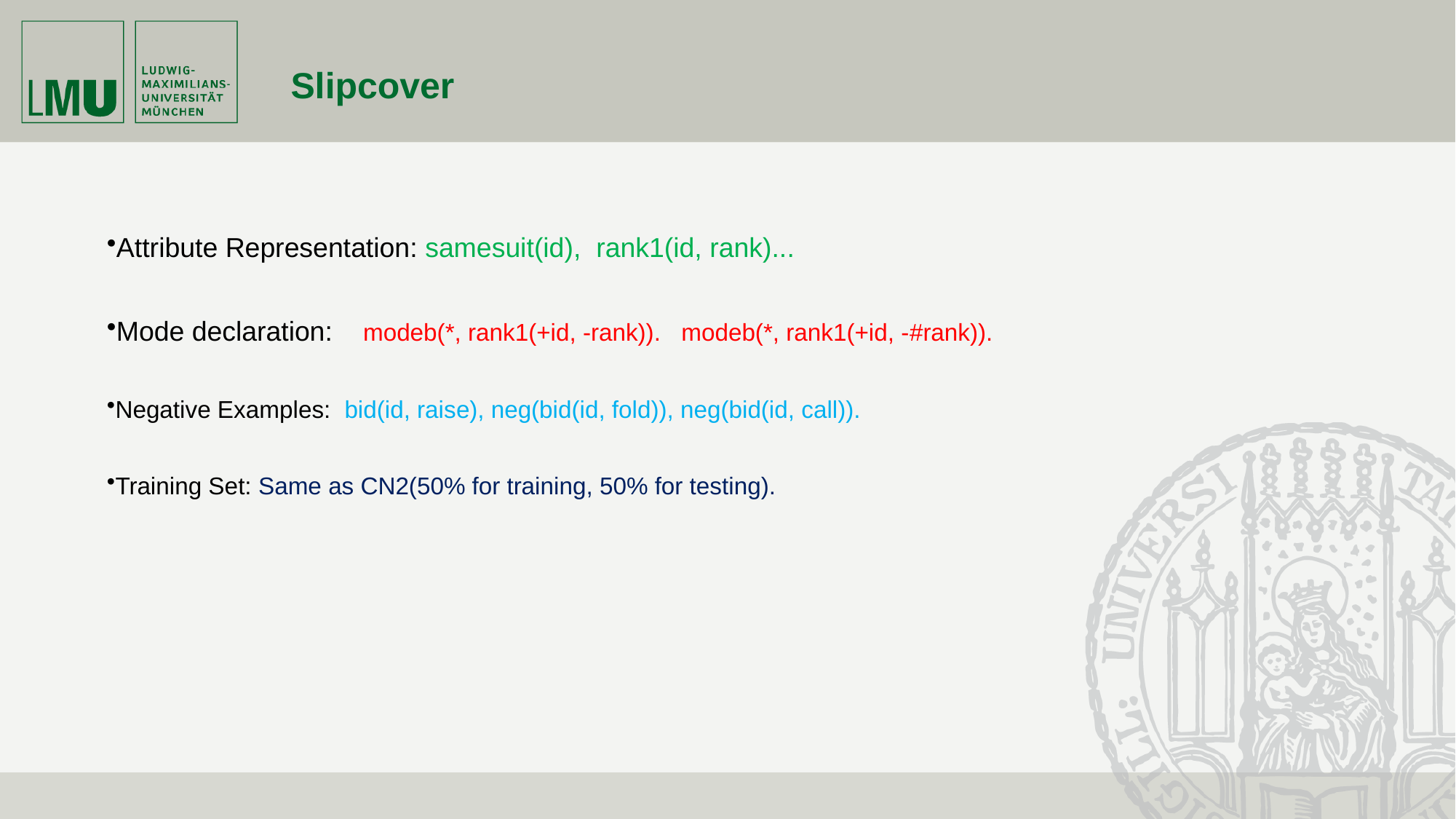

Slipcover
Attribute Representation: samesuit(id),  rank1(id, rank)...

Mode declaration:    modeb(*, rank1(+id, -rank)).   modeb(*, rank1(+id, -#rank)).

Negative Examples:  bid(id, raise), neg(bid(id, fold)), neg(bid(id, call)).

Training Set: Same as CN2(50% for training, 50% for testing).